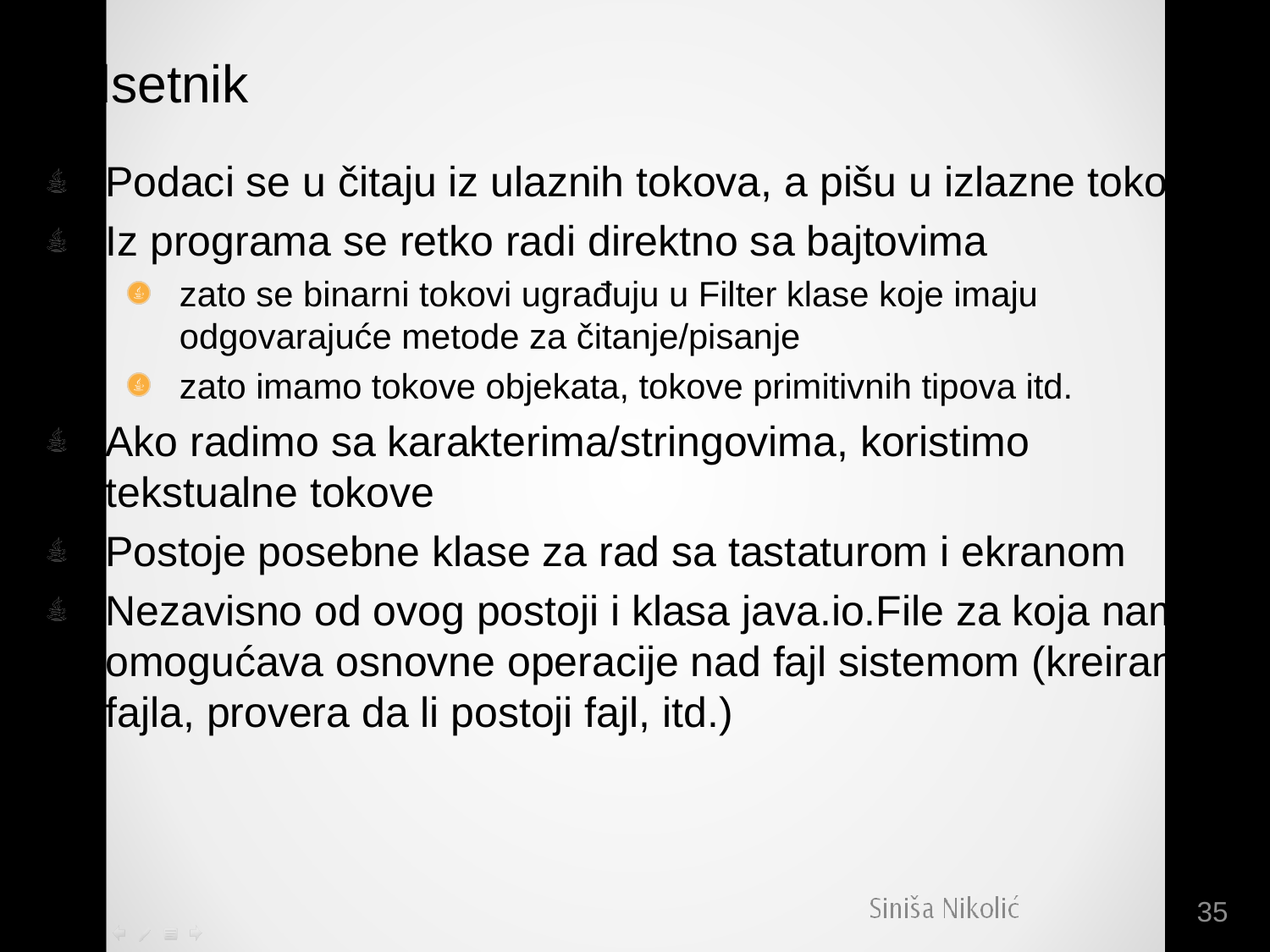

# Podsetnik
Podaci se u čitaju iz ulaznih tokova, a pišu u izlazne tokove
Iz programa se retko radi direktno sa bajtovima
zato se binarni tokovi ugrađuju u Filter klase koje imaju odgovarajuće metode za čitanje/pisanje
zato imamo tokove objekata, tokove primitivnih tipova itd.
Ako radimo sa karakterima/stringovima, koristimo tekstualne tokove
Postoje posebne klase za rad sa tastaturom i ekranom
Nezavisno od ovog postoji i klasa java.io.File za koja nam omogućava osnovne operacije nad fajl sistemom (kreiranje fajla, provera da li postoji fajl, itd.)

35